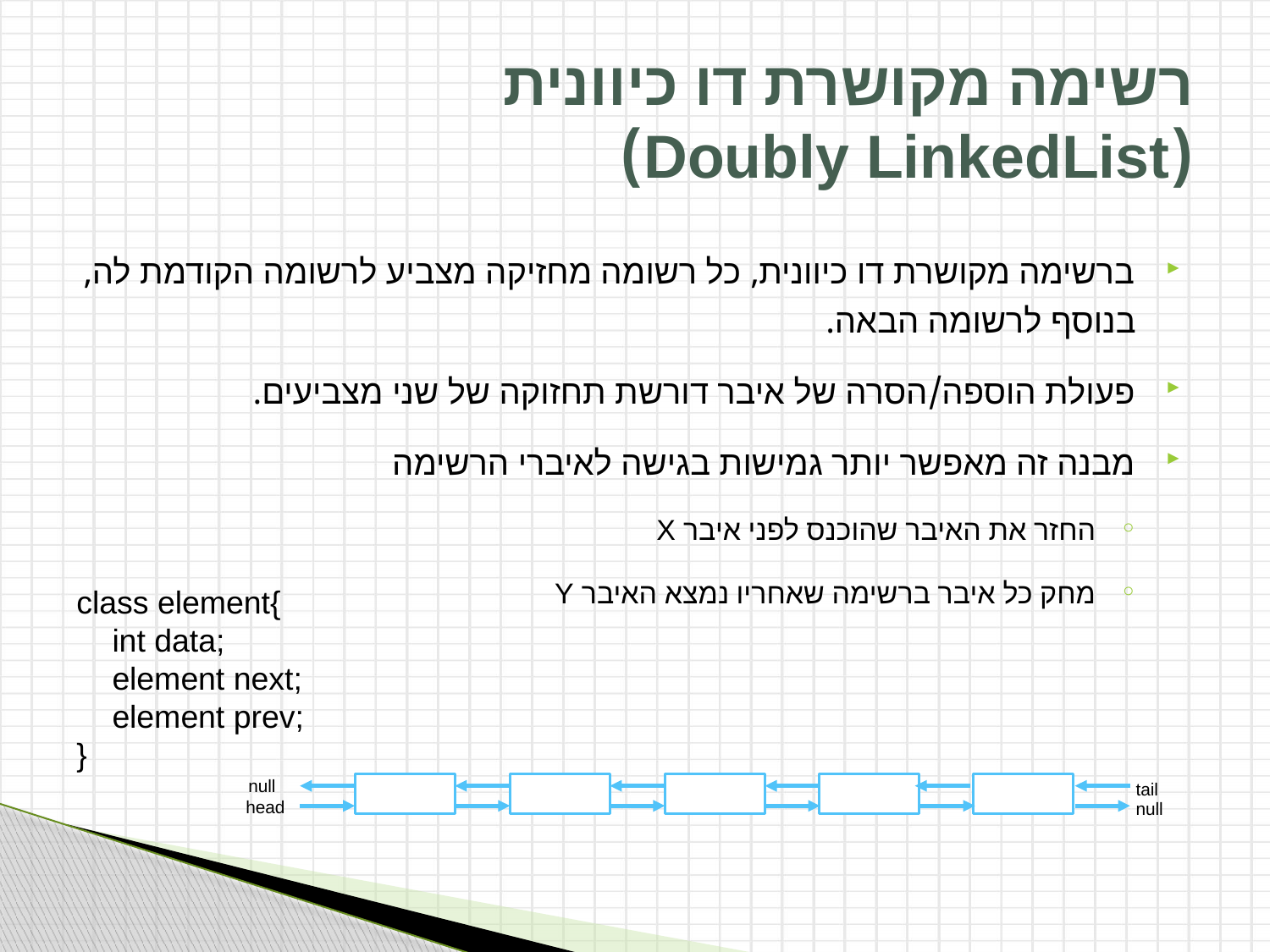

# רשימה מקושרת דו כיוונית (Doubly LinkedList)
ברשימה מקושרת דו כיוונית, כל רשומה מחזיקה מצביע לרשומה הקודמת לה, בנוסף לרשומה הבאה.
פעולת הוספה/הסרה של איבר דורשת תחזוקה של שני מצביעים.
מבנה זה מאפשר יותר גמישות בגישה לאיברי הרשימה
החזר את האיבר שהוכנס לפני איבר X
מחק כל איבר ברשימה שאחריו נמצא האיבר Y

class element{
    int data;
    element next;
    element prev;
}
null
tail

head
null